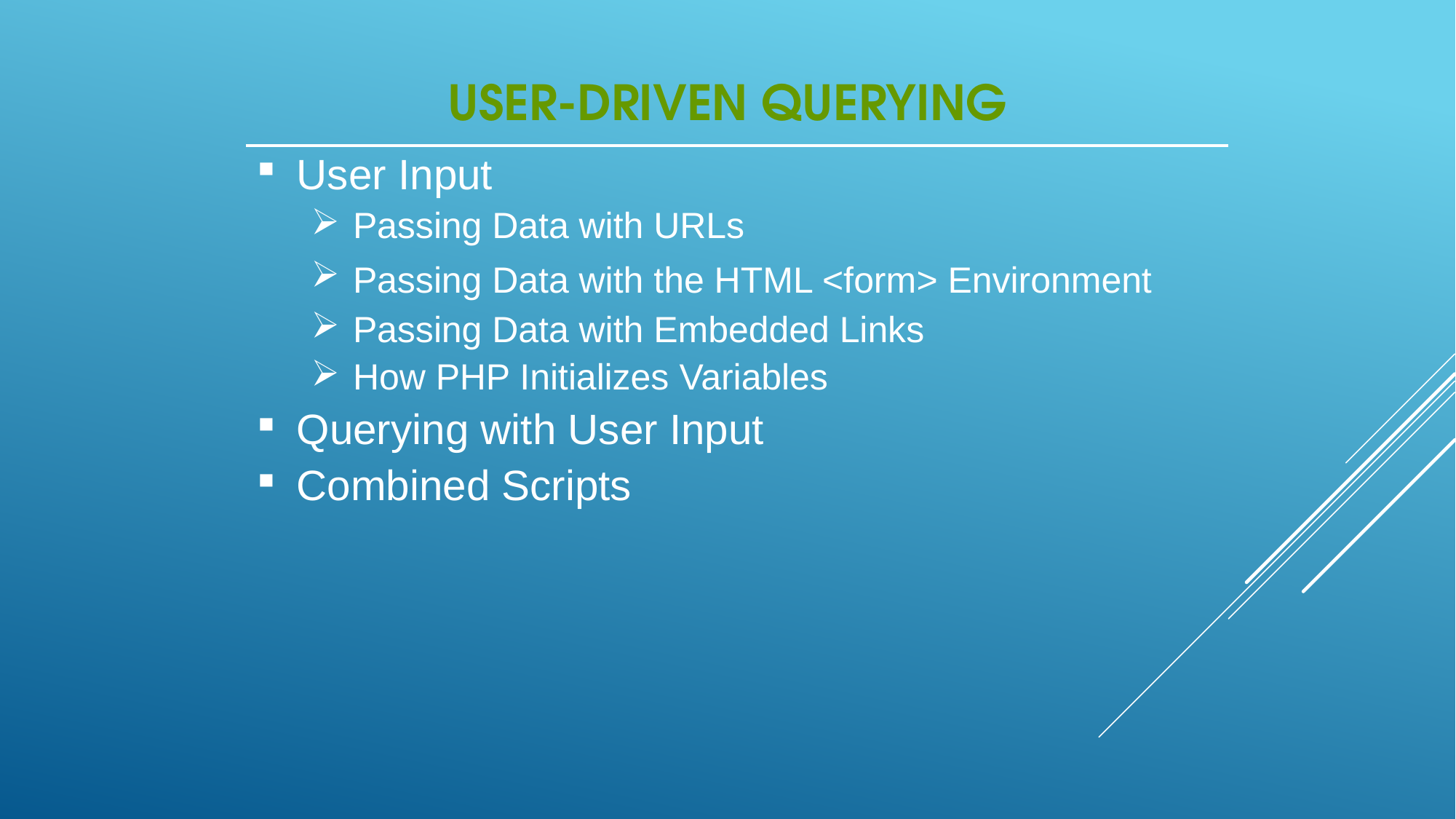

# User-Driven Querying
| User Input Passing Data with URLs Passing Data with the HTML <form> Environment Passing Data with Embedded Links How PHP Initializes Variables Querying with User Input Combined Scripts |
| --- |